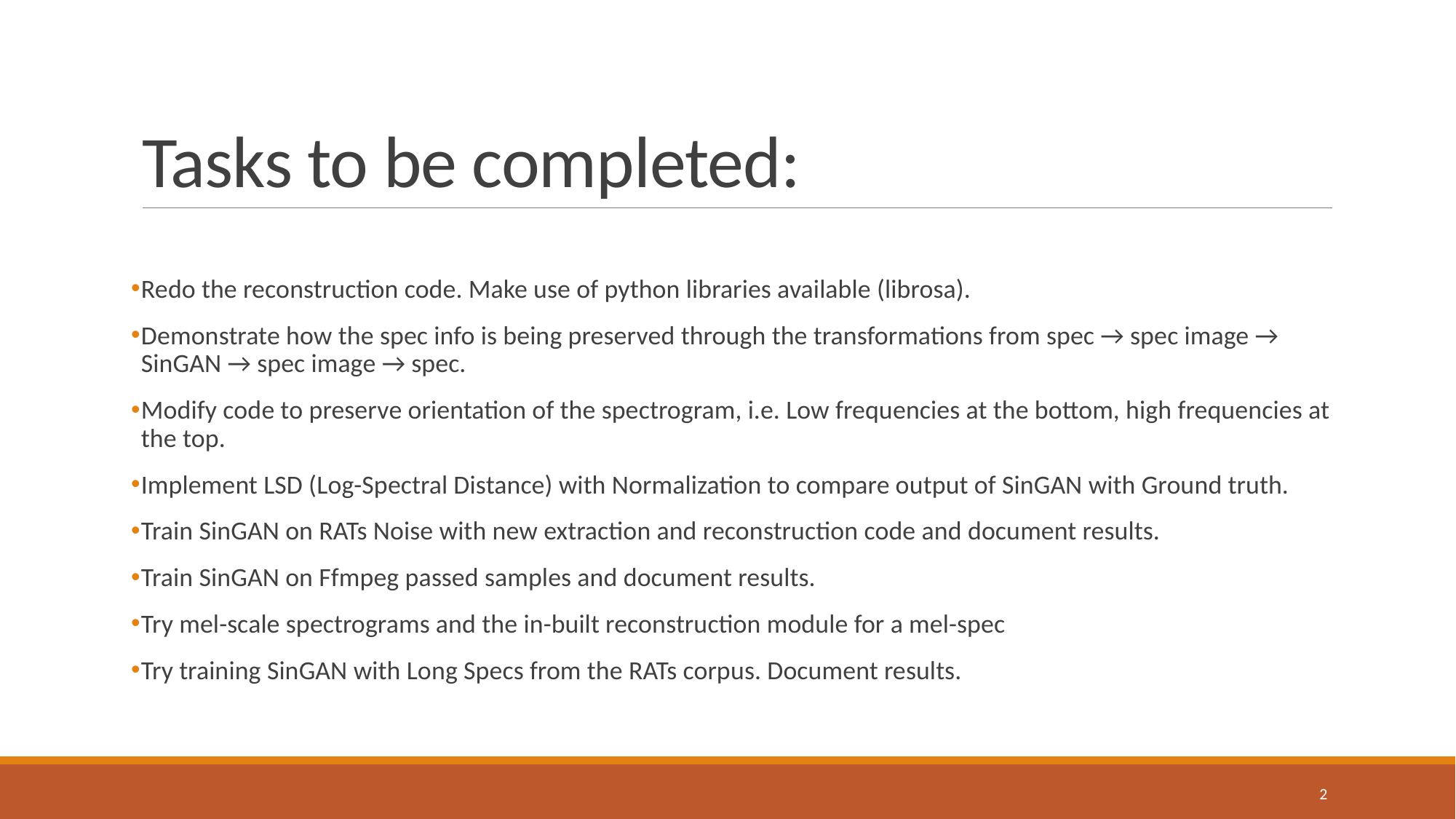

# Tasks to be completed:

Redo the reconstruction code. Make use of python libraries available (librosa).
Demonstrate how the spec info is being preserved through the transformations from spec → spec image → SinGAN → spec image → spec.
Modify code to preserve orientation of the spectrogram, i.e. Low frequencies at the bottom, high frequencies at the top.
Implement LSD (Log-Spectral Distance) with Normalization to compare output of SinGAN with Ground truth.
Train SinGAN on RATs Noise with new extraction and reconstruction code and document results.
Train SinGAN on Ffmpeg passed samples and document results.
Try mel-scale spectrograms and the in-built reconstruction module for a mel-spec
Try training SinGAN with Long Specs from the RATs corpus. Document results.
2